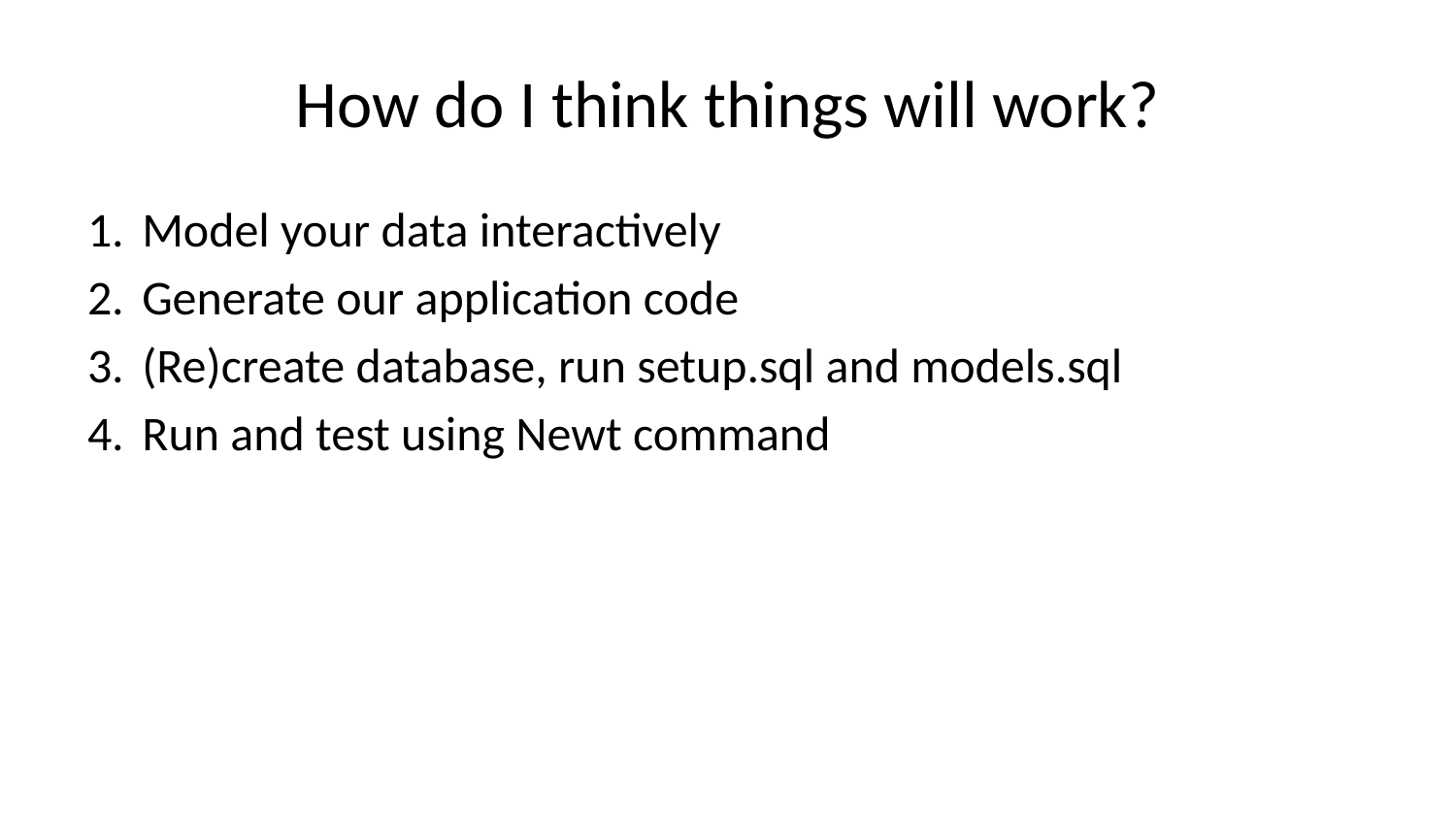

# How do I think things will work?
Model your data interactively
Generate our application code
(Re)create database, run setup.sql and models.sql
Run and test using Newt command